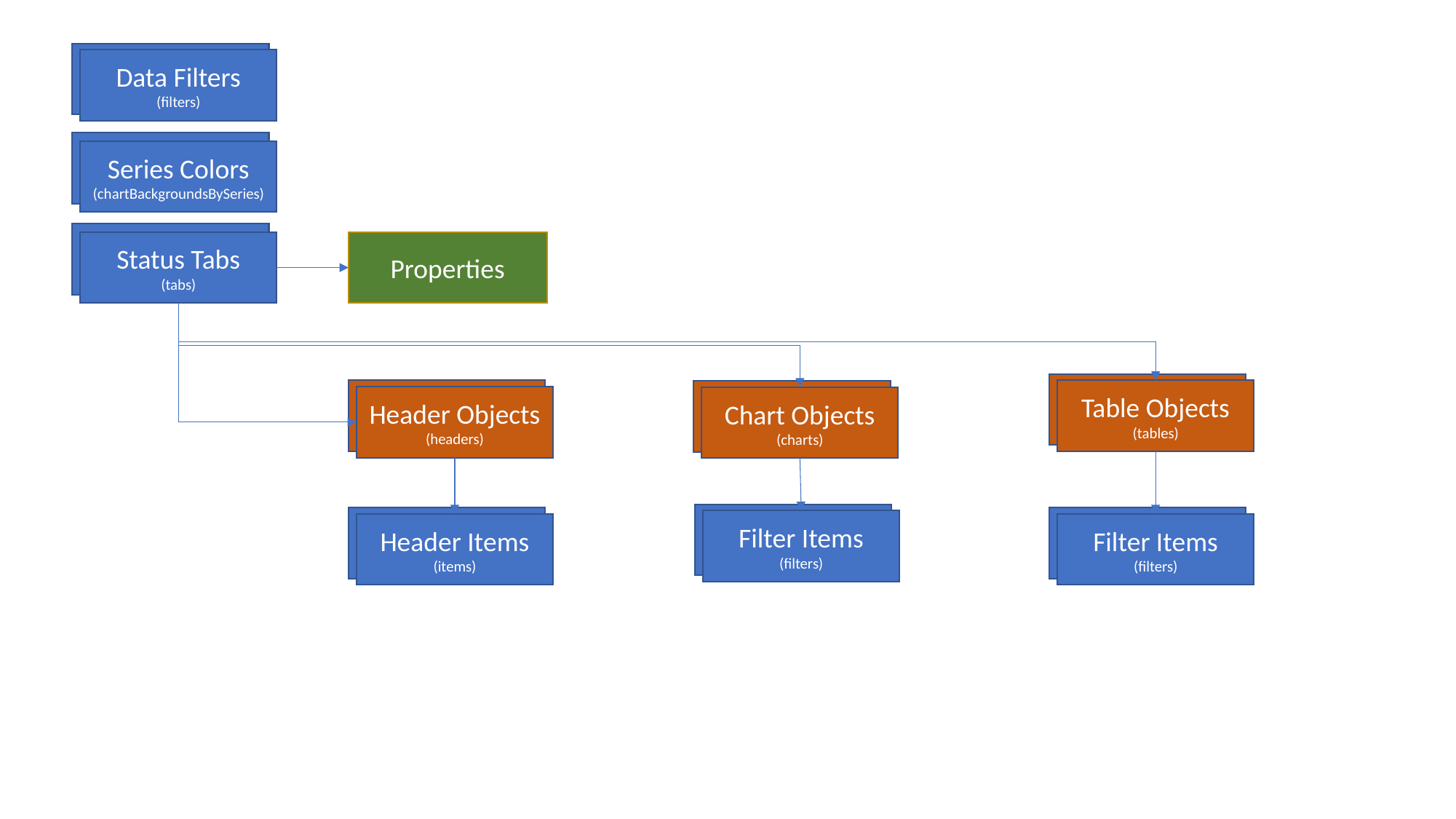

Data Filters
(filters)
Data Filters
(filters)
Series Colors
(chartBackgroundsBySeries)
Series Colors
(chartBackgroundsBySeries)
Series Colors
(chartBackgroundsBySeries)
Status Tabs
(tabs)
Properties
Data Filters
(filters)
Table Objects
(tables)
Data Filters
(filters)
Header Objects
(headers)
Data Filters
(filters)
Chart Objects
(charts)
Data Filters
(filters)
Filter Items
(filters)
Data Filters
(filters)
Header Items
(items)
Data Filters
(filters)
Filter Items
(filters)